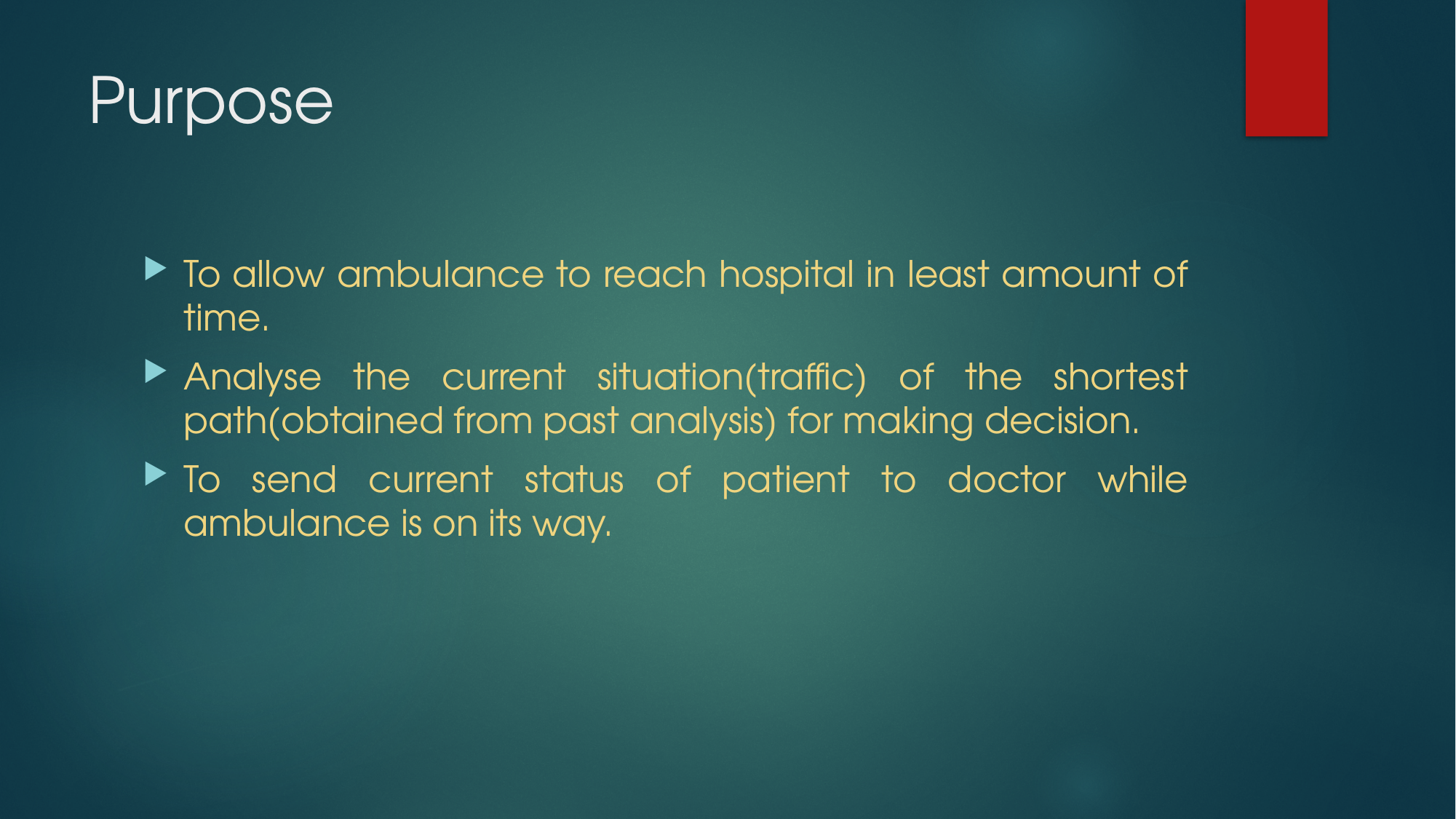

# Purpose
To allow ambulance to reach hospital in least amount of time.
Analyse the current situation(traffic) of the shortest path(obtained from past analysis) for making decision.
To send current status of patient to doctor while ambulance is on its way.